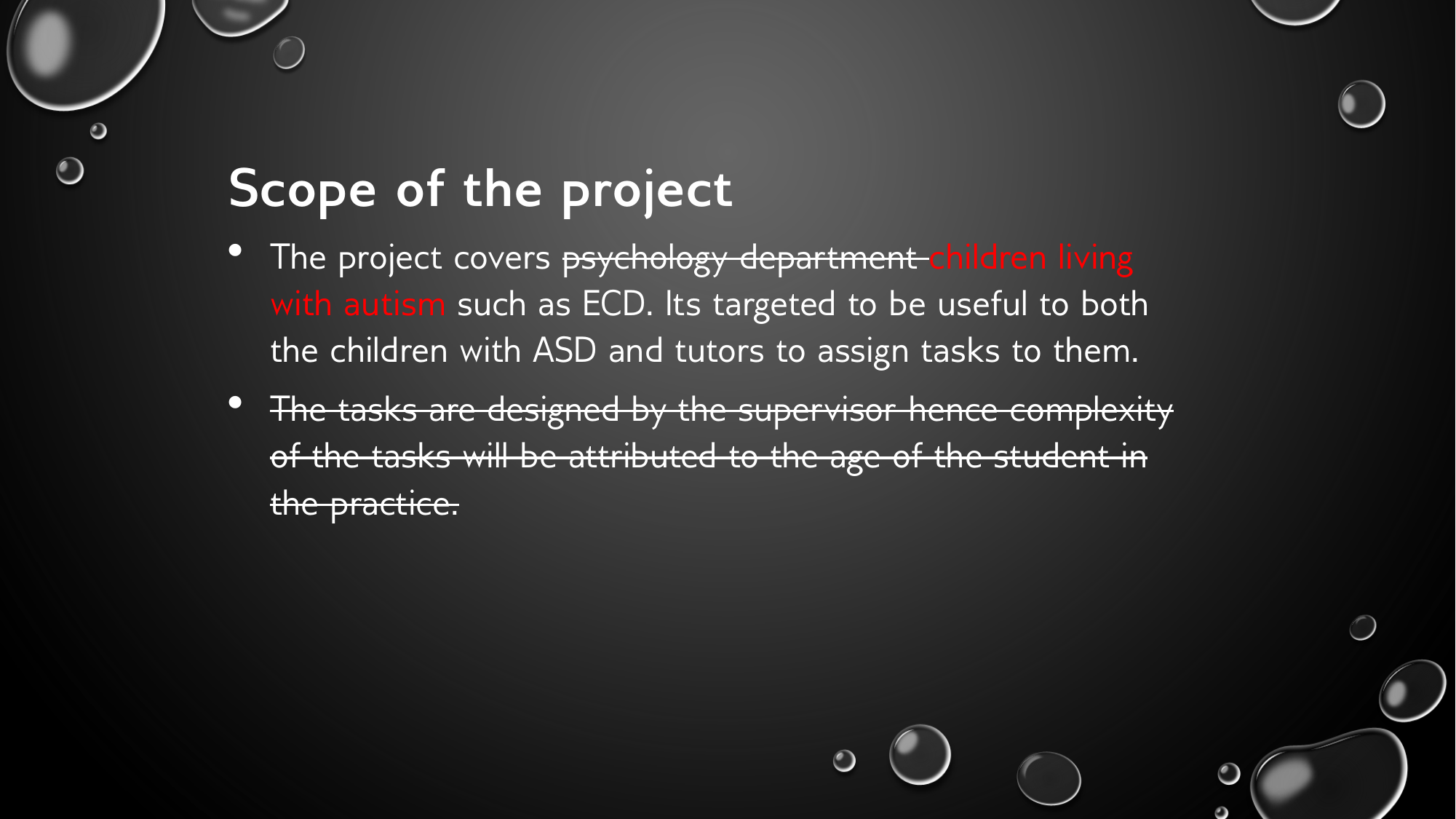

Scope of the project
The project covers psychology department children living with autism such as ECD. Its targeted to be useful to both the children with ASD and tutors to assign tasks to them.
The tasks are designed by the supervisor hence complexity of the tasks will be attributed to the age of the student in the practice.